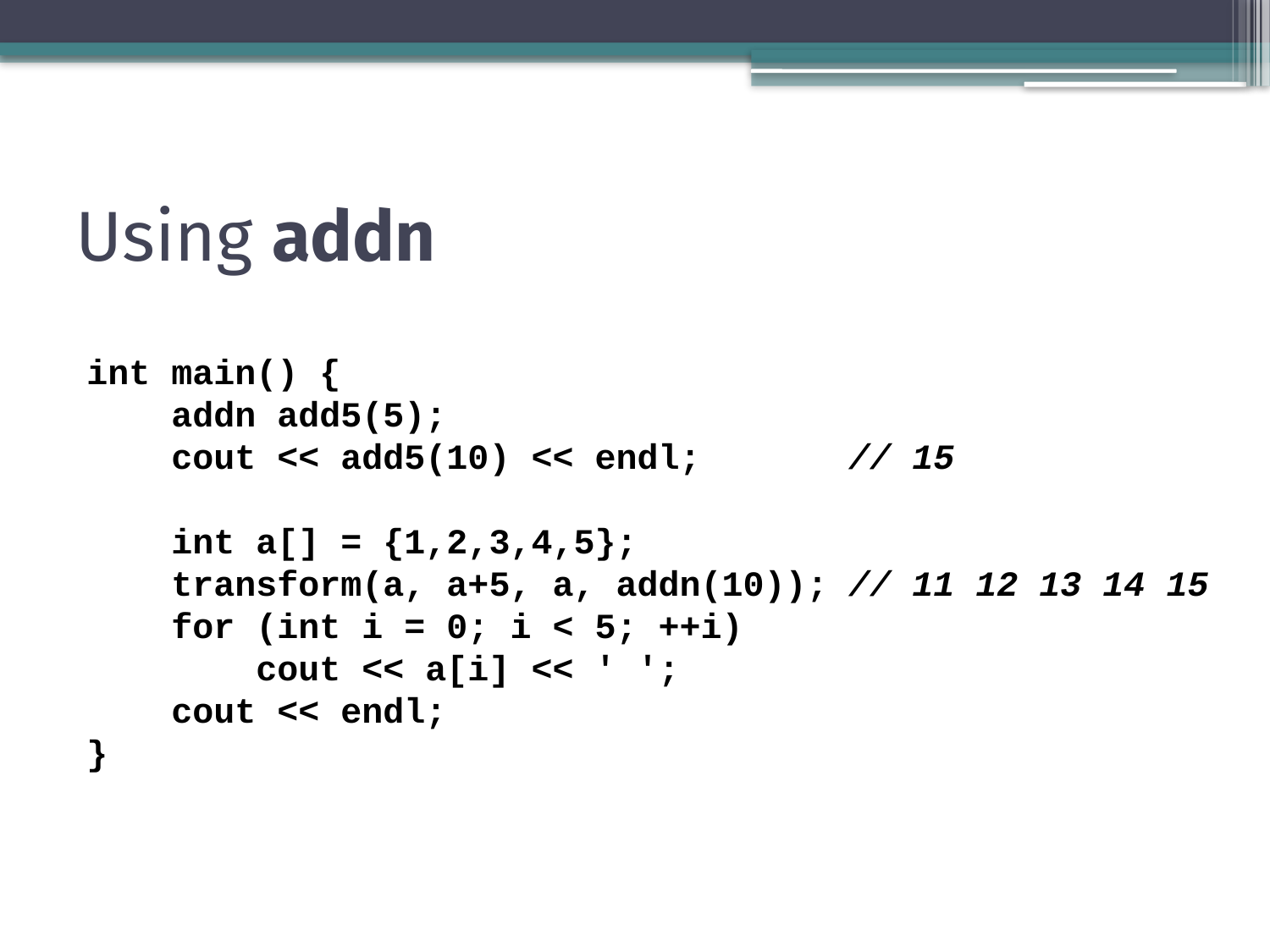

# Using addn
int main() {
    addn add5(5);
    cout << add5(10) << endl;       // 15

    int a[] = {1,2,3,4,5};
    transform(a, a+5, a, addn(10)); // 11 12 13 14 15
    for (int i = 0; i < 5; ++i)
        cout << a[i] << ' ';
    cout << endl;
}